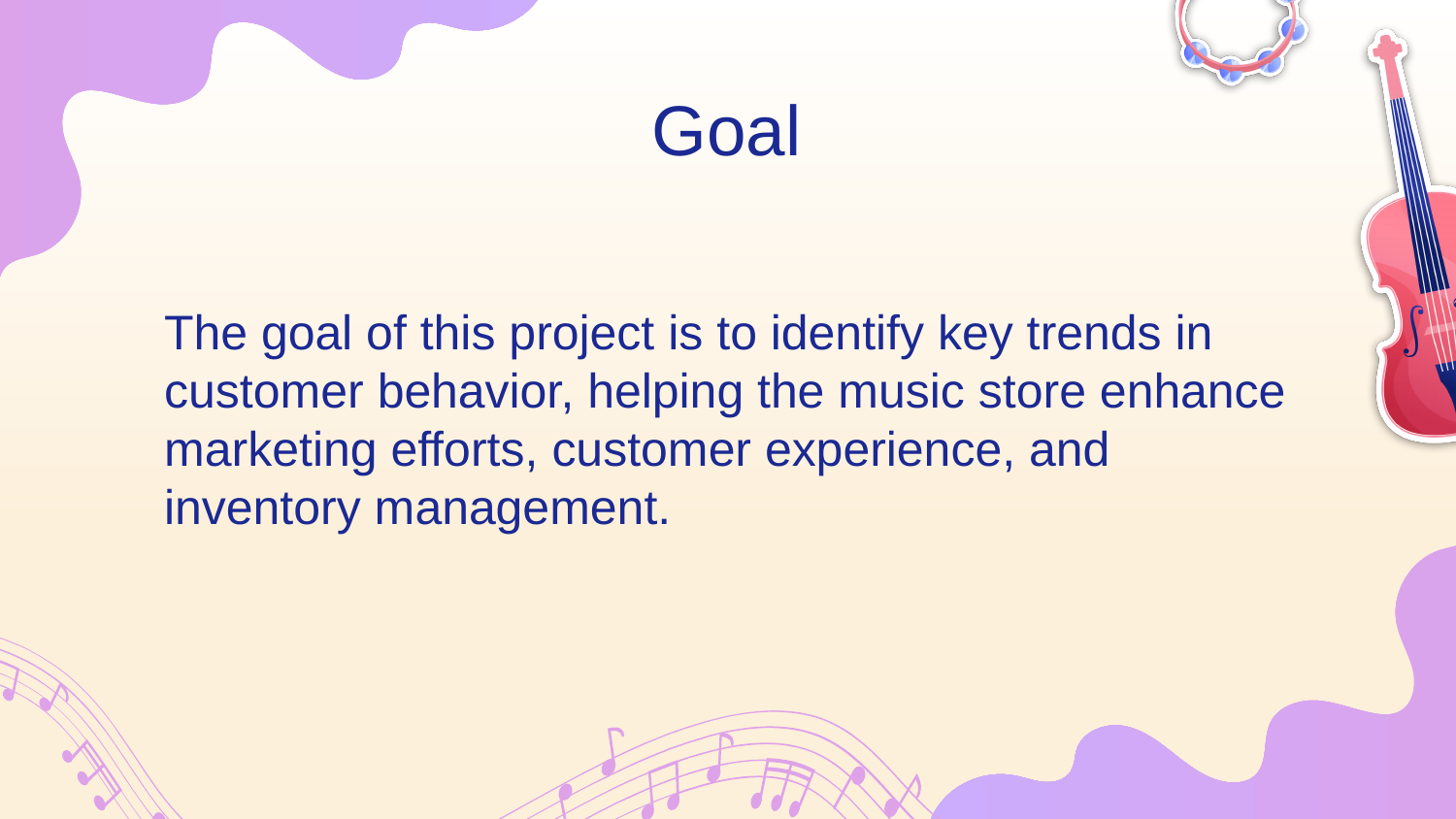

# Goal
The goal of this project is to identify key trends in customer behavior, helping the music store enhance marketing efforts, customer experience, and inventory management.